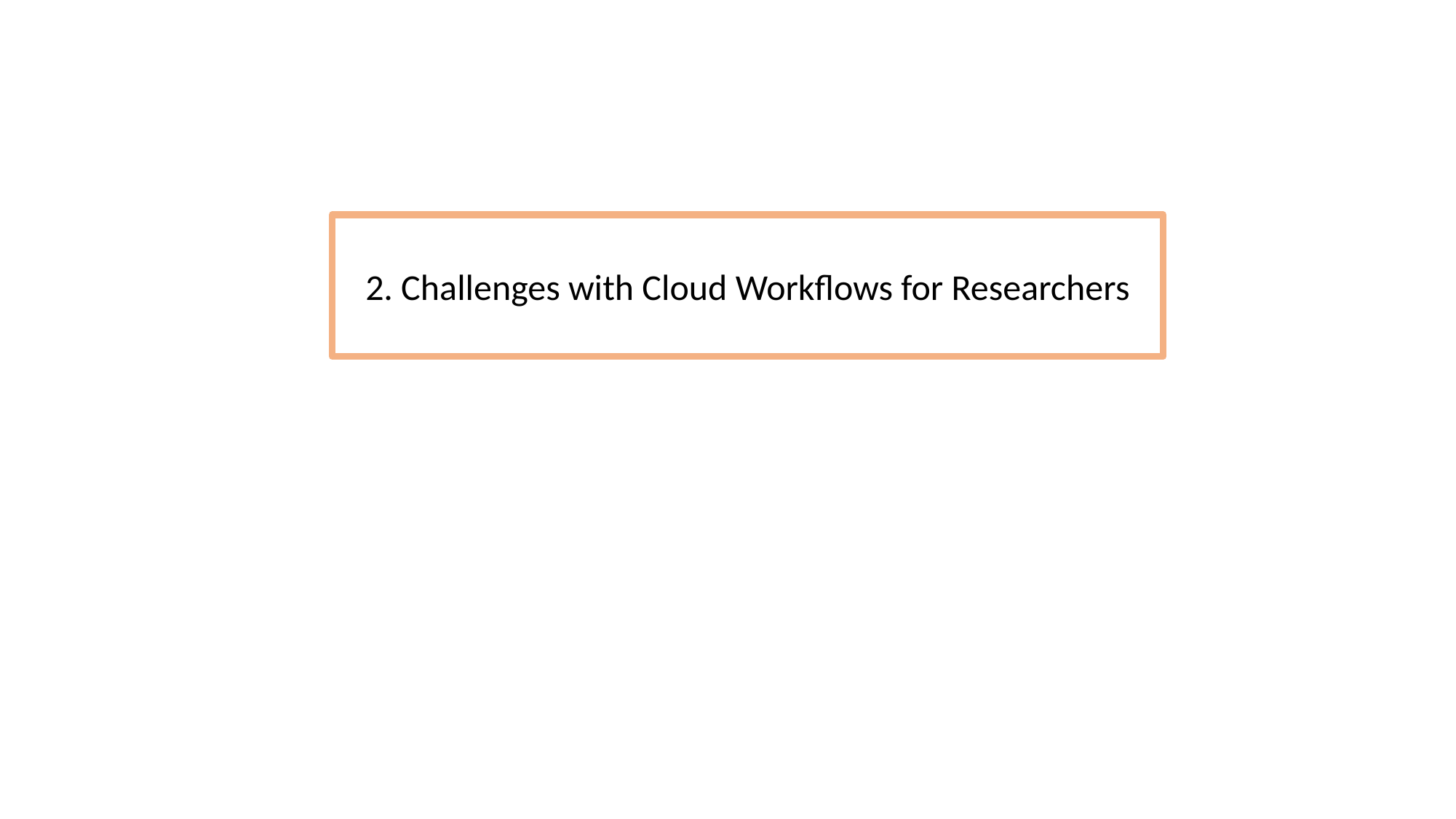

2. Challenges with Cloud Workflows for Researchers